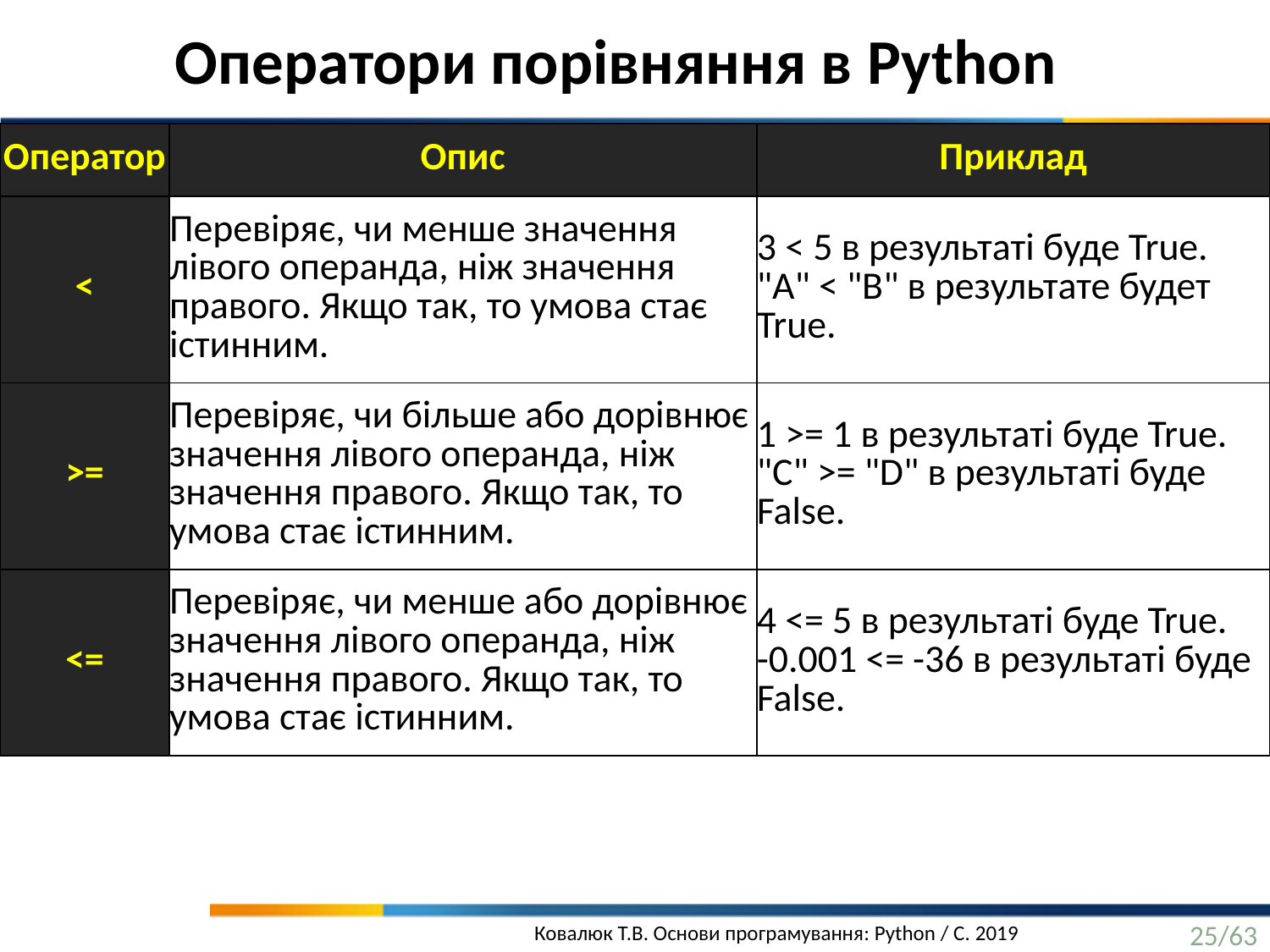

Оператори порівняння в Python
| Оператор | Опис | Приклад |
| --- | --- | --- |
| < | Перевіряє, чи менше значення лівого операнда, ніж значення правого. Якщо так, то умова стає істинним. | 3 < 5 в результаті буде True. "A" < "B" в результате будет True. |
| >= | Перевіряє, чи більше або дорівнює значення лівого операнда, ніж значення правого. Якщо так, то умова стає істинним. | 1 >= 1 в результаті буде True. "C" >= "D" в результаті буде False. |
| <= | Перевіряє, чи менше або дорівнює значення лівого операнда, ніж значення правого. Якщо так, то умова стає істинним. | 4 <= 5 в результаті буде True. -0.001 <= -36 в результаті буде False. |
25/63